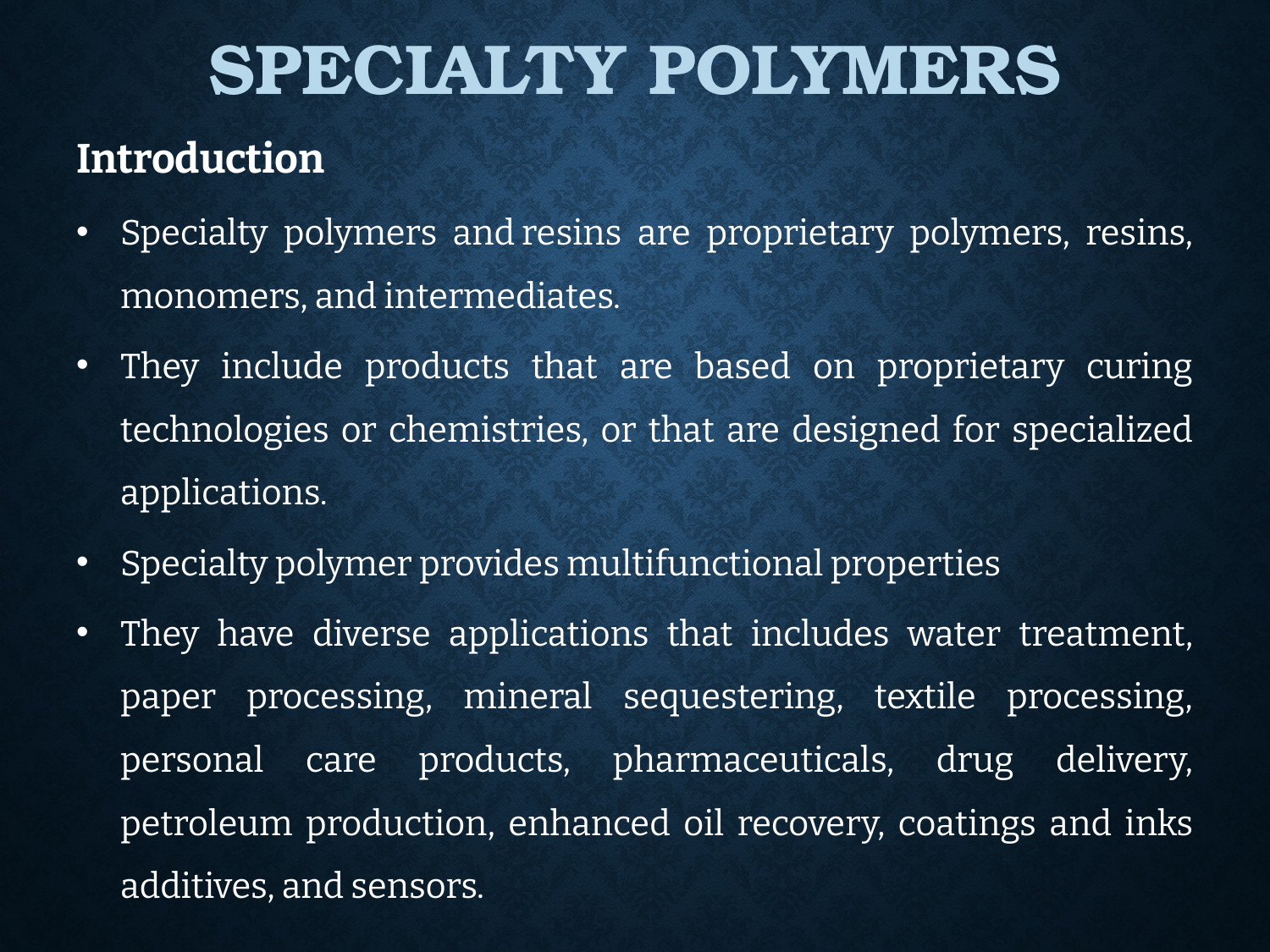

# Specialty polymers
Introduction
Specialty polymers and resins are proprietary polymers, resins, monomers, and intermediates.
They include products that are based on proprietary curing technologies or chemistries, or that are designed for specialized applications.
Specialty polymer provides multifunctional properties
They have diverse applications that includes water treatment, paper processing, mineral sequestering, textile processing, personal care products, pharmaceuticals, drug delivery, petroleum production, enhanced oil recovery, coatings and inks additives, and sensors.